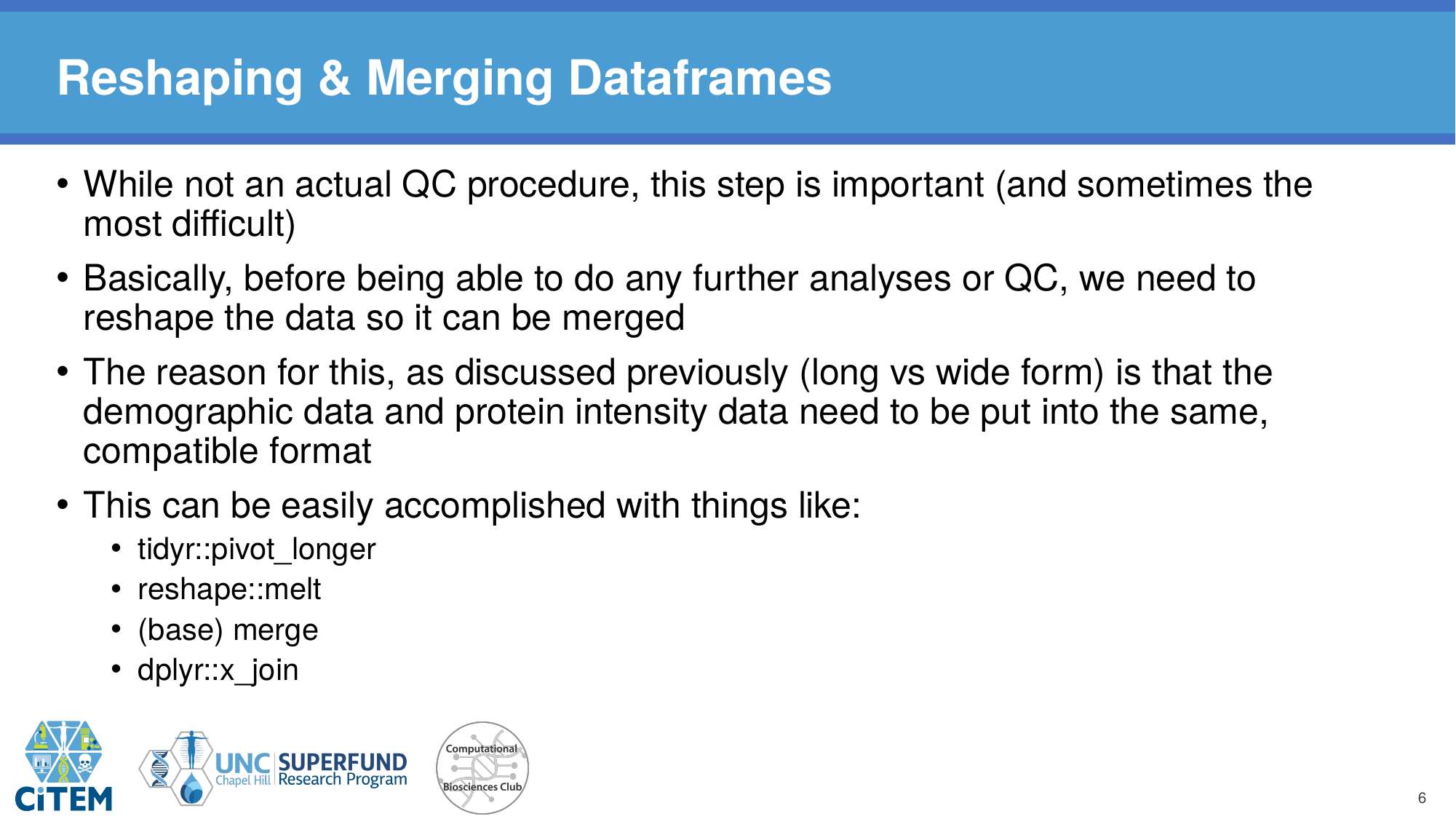

# Reshaping & Merging Dataframes
While not an actual QC procedure, this step is important (and sometimes the most difficult)
Basically, before being able to do any further analyses or QC, we need to reshape the data so it can be merged
The reason for this, as discussed previously (long vs wide form) is that the demographic data and protein intensity data need to be put into the same, compatible format
This can be easily accomplished with things like:
tidyr::pivot_longer
reshape::melt
(base) merge
dplyr::x_join
6